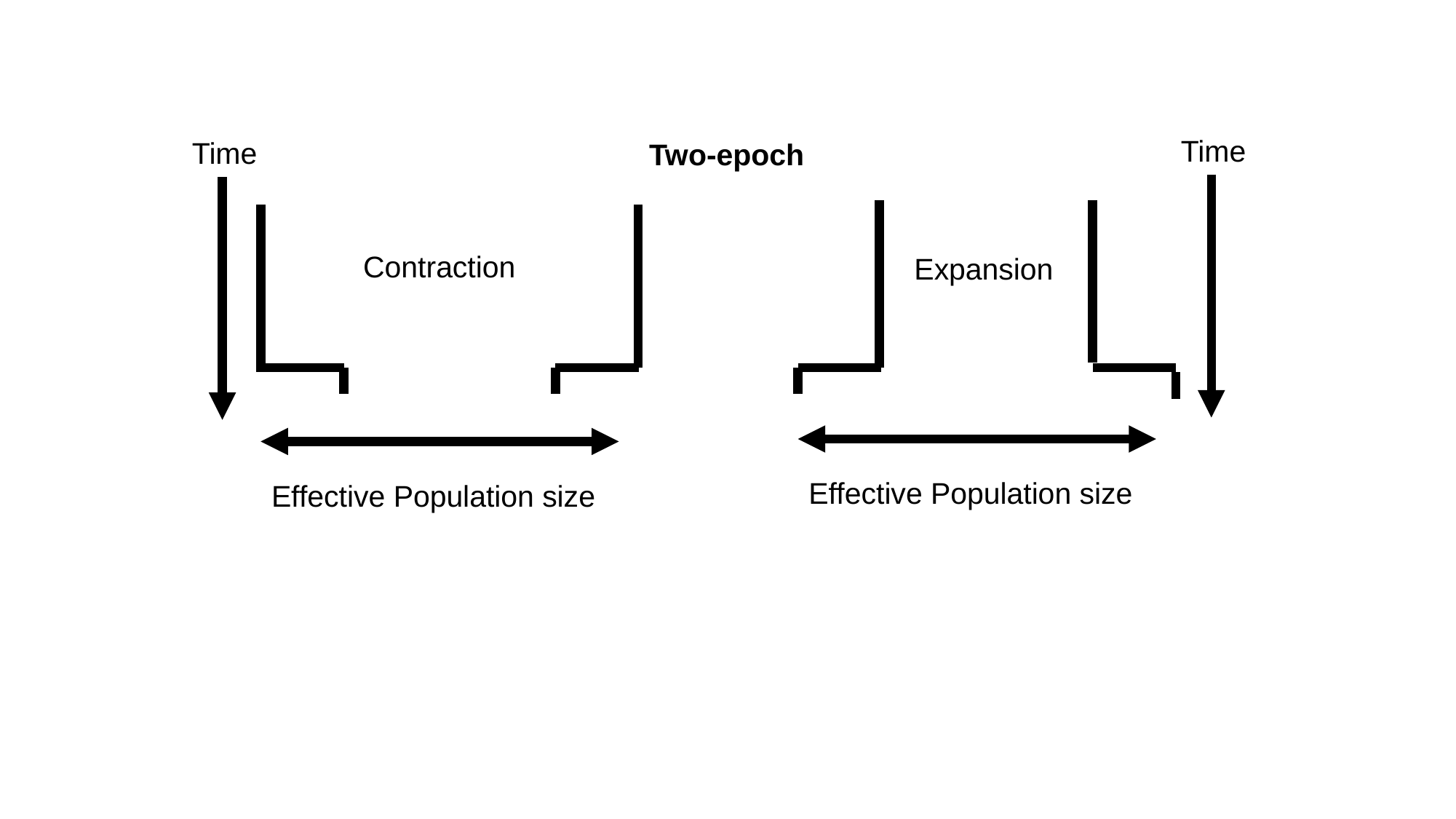

Time
Time
Two-epoch
Contraction
Expansion
Effective Population size
Effective Population size